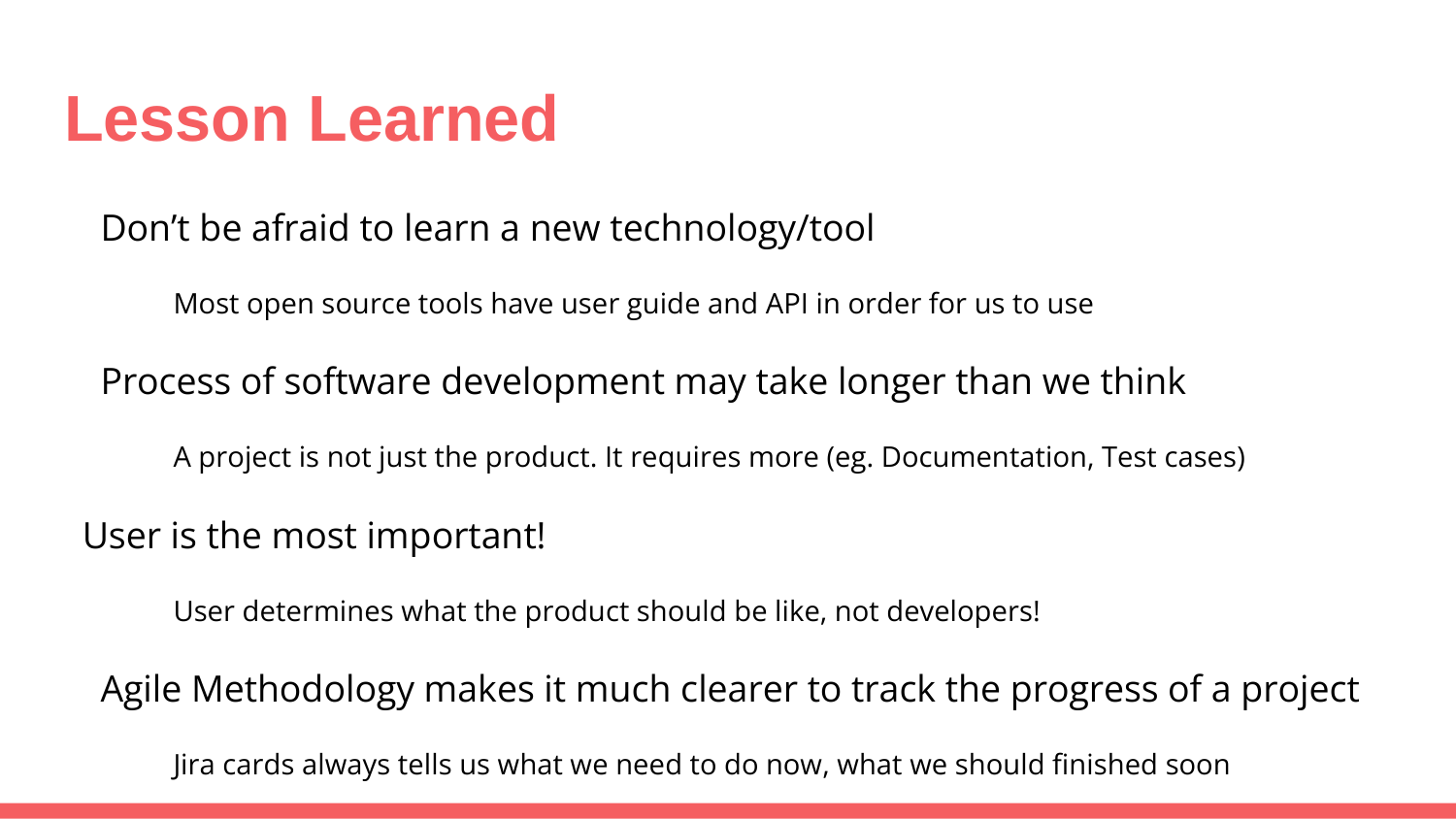

# Lesson Learned
Don’t be afraid to learn a new technology/tool
Most open source tools have user guide and API in order for us to use
Process of software development may take longer than we think
A project is not just the product. It requires more (eg. Documentation, Test cases)
User is the most important!
User determines what the product should be like, not developers!
Agile Methodology makes it much clearer to track the progress of a project
Jira cards always tells us what we need to do now, what we should finished soon